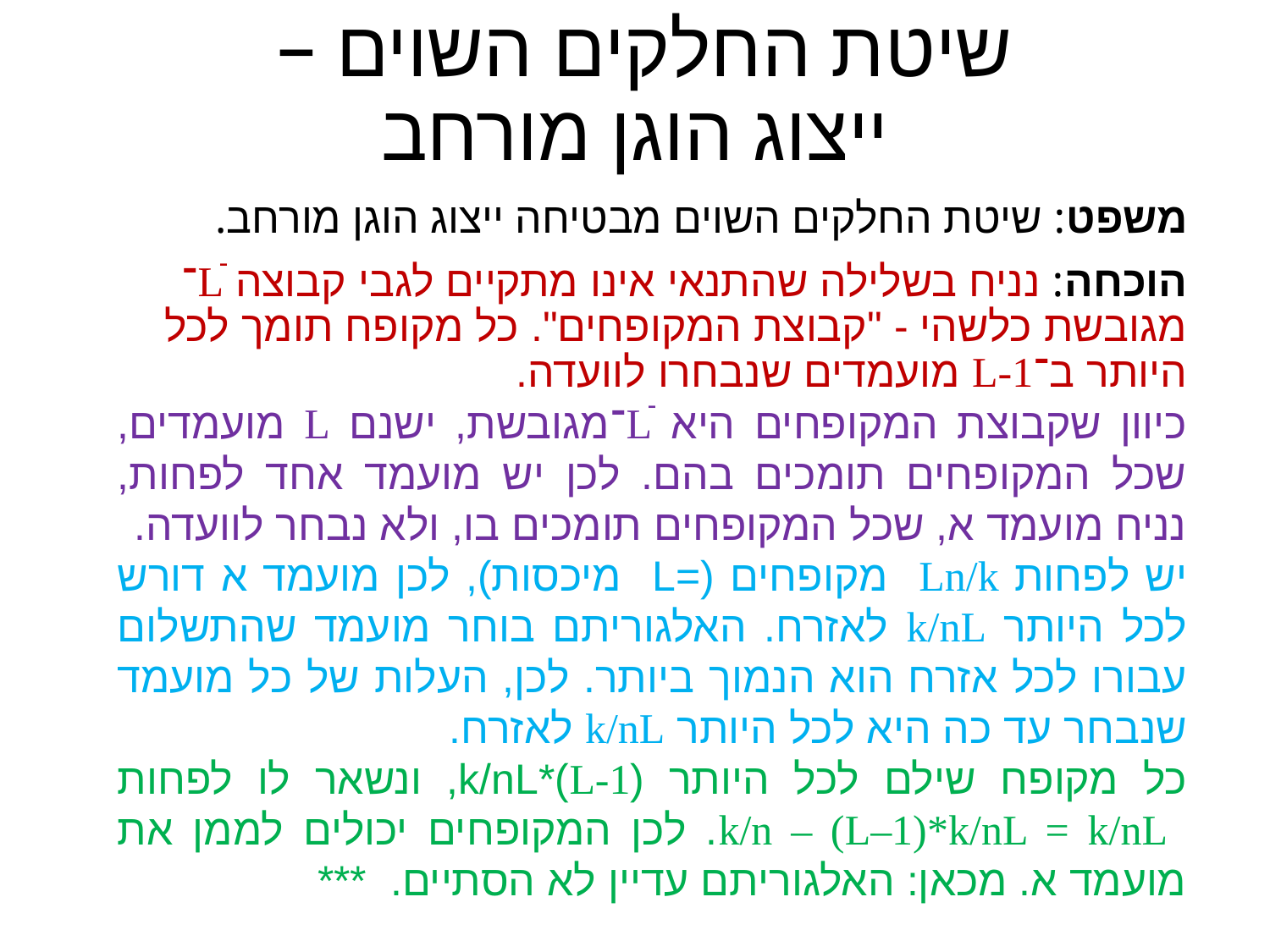

# שיטת החלקים השוים – ייצוג הוגן מורחב
משפט: שיטת החלקים השוים מבטיחה ייצוג הוגן מורחב.
הוכחה: נניח בשלילה שהתנאי אינו מתקיים לגבי קבוצה Lֿ־מגובשת כלשהי - "קבוצת המקופחים". כל מקופח תומך לכל היותר ב־L-1 מועמדים שנבחרו לוועדה.
כיוון שקבוצת המקופחים היא Lֿ־מגובשת, ישנם L מועמדים, שכל המקופחים תומכים בהם. לכן יש מועמד אחד לפחות, נניח מועמד א, שכל המקופחים תומכים בו, ולא נבחר לוועדה.
יש לפחות Ln/k  מקופחים (=L  מיכסות), לכן מועמד א דורש לכל היותר k/nL לאזרח. האלגוריתם בוחר מועמד שהתשלום עבורו לכל אזרח הוא הנמוך ביותר. לכן, העלות של כל מועמד שנבחר עד כה היא לכל היותר k/nL לאזרח.
כל מקופח שילם לכל היותר (L-1)*k/nL, ונשאר לו לפחות
 k/n – (L–1)*k/nL = k/nL. לכן המקופחים יכולים לממן את מועמד א. מכאן: האלגוריתם עדיין לא הסתיים.  ***